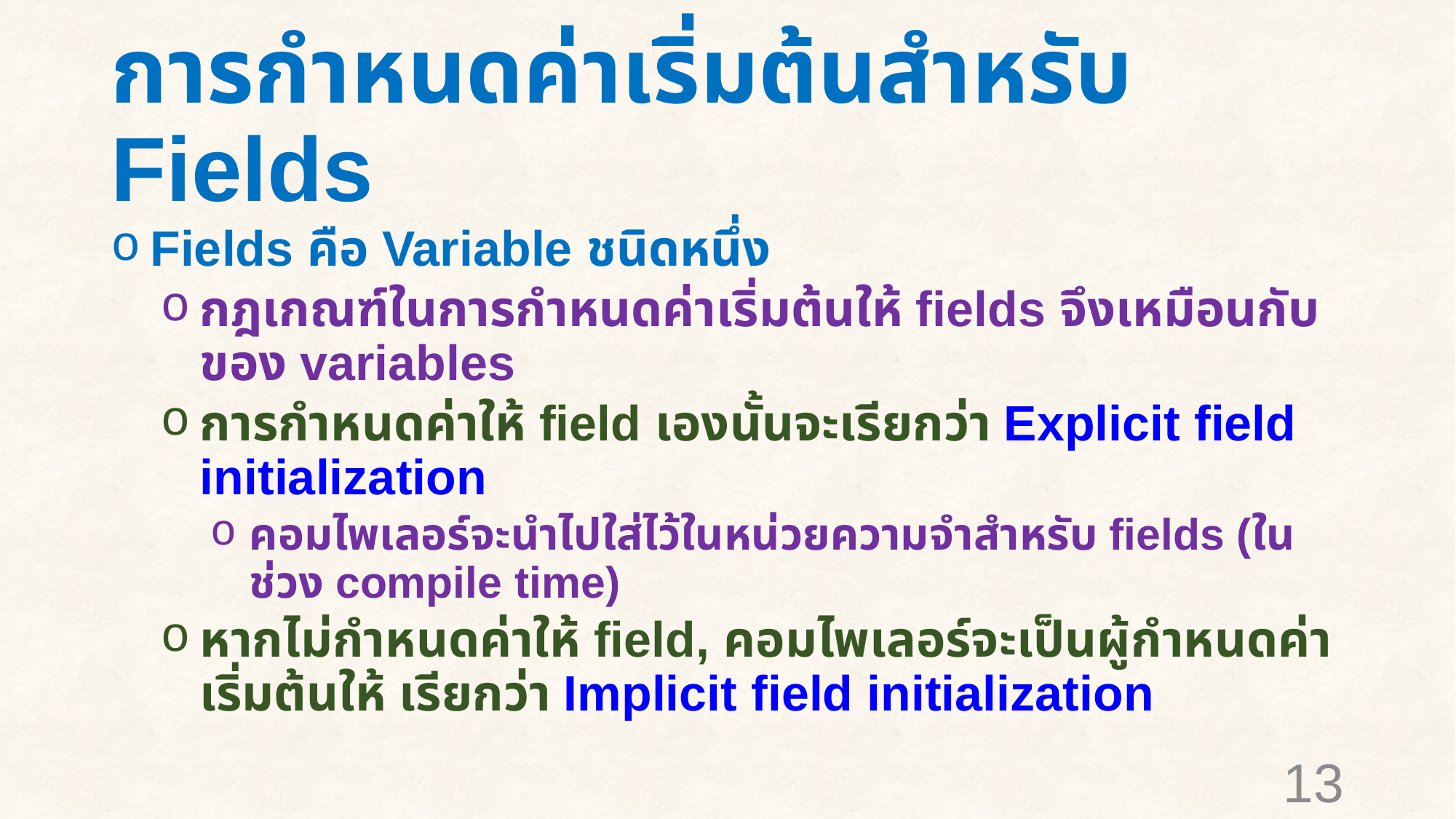

# การกำหนดค่าเริ่มต้นสำหรับ Fields
Fields คือ Variable ชนิดหนึ่ง
กฎเกณฑ์ในการกำหนดค่าเริ่มต้นให้ fields จึงเหมือนกับของ variables
การกำหนดค่าให้ field เองนั้นจะเรียกว่า Explicit field initialization
คอมไพเลอร์จะนำไปใส่ไว้ในหน่วยความจำสำหรับ fields (ในช่วง compile time)
หากไม่กำหนดค่าให้ field, คอมไพเลอร์จะเป็นผู้กำหนดค่าเริ่มต้นให้ เรียกว่า Implicit field initialization
13